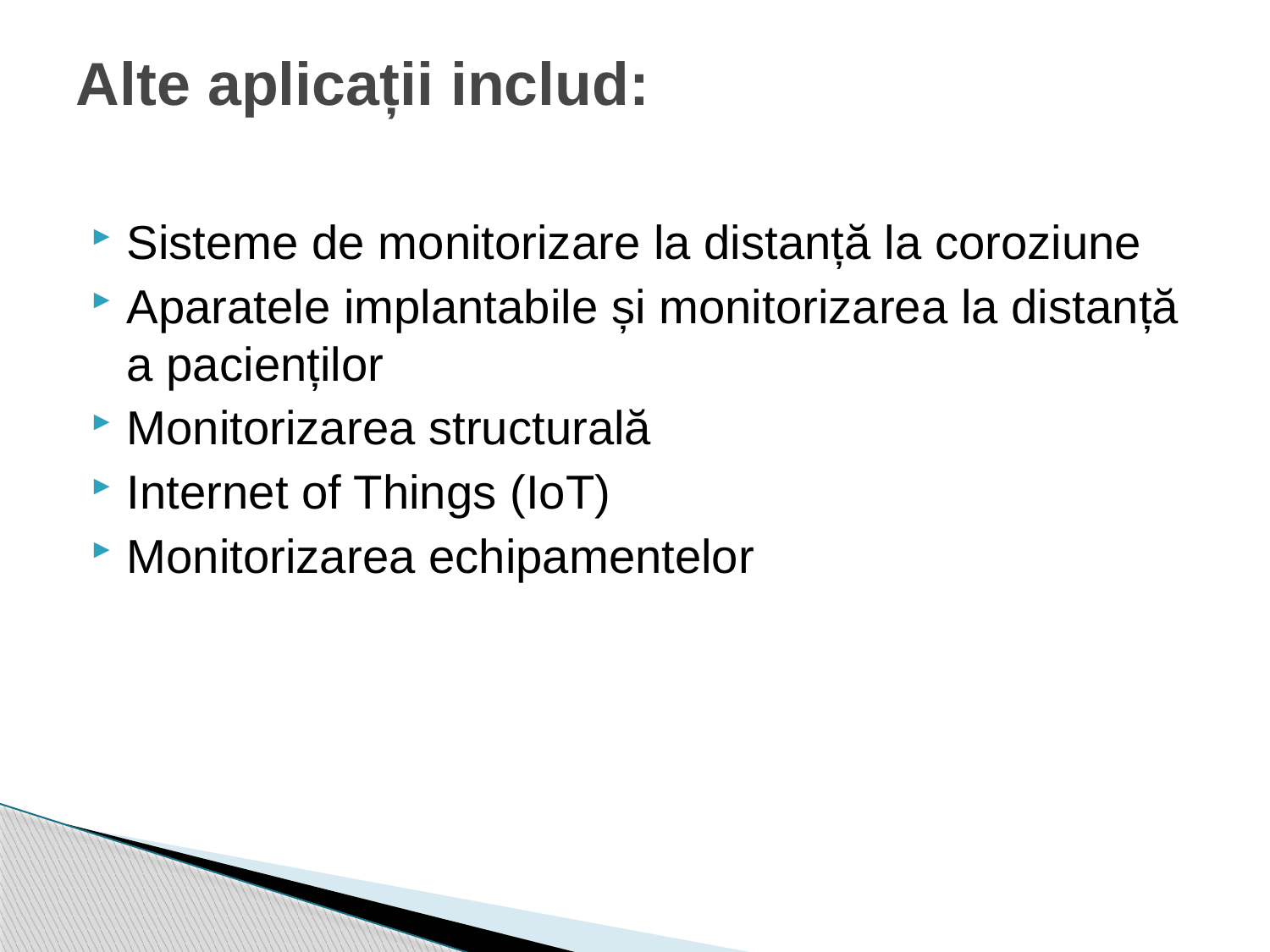

# Alte aplicații includ:
Sisteme de monitorizare la distanță la coroziune
Aparatele implantabile și monitorizarea la distanță a pacienților
Monitorizarea structurală
Internet of Things (IoT)
Monitorizarea echipamentelor